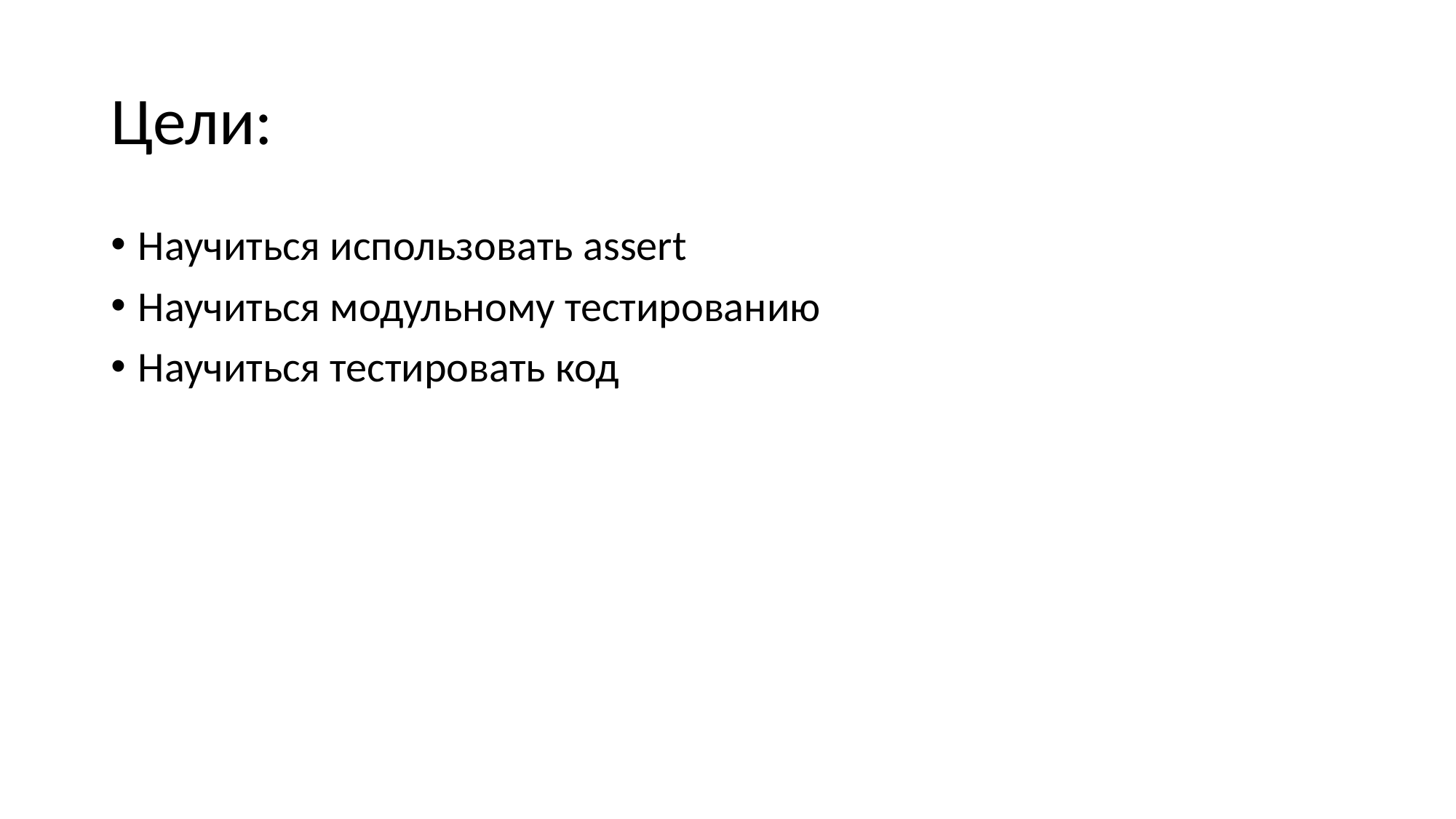

# Цели:
Научиться использовать assert
Научиться модульному тестированию
Научиться тестировать код